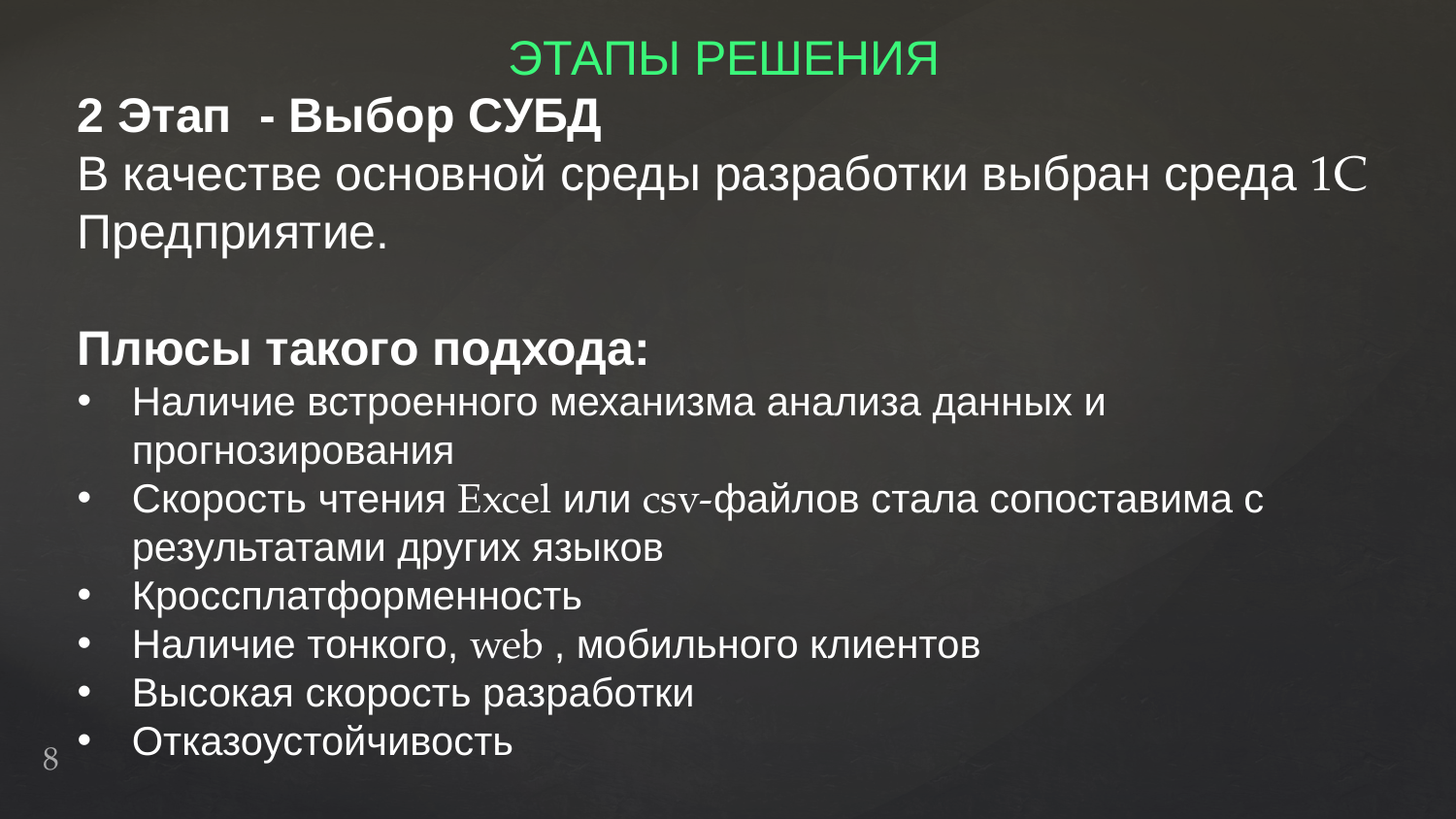

ЭТАПЫ РЕШЕНИЯ
2 Этап  - Выбор СУБД
В качестве основной среды разработки выбран среда 1C Предприятие.

Плюсы такого подхода:
Наличие встроенного механизма анализа данных и прогнозирования
Скорость чтения Excel или csv-файлов стала сопоставима с  результатами других языков
Кроссплатформенность
Наличие тонкого, web , мобильного клиентов
Высокая скорость разработки
Отказоустойчивость
8